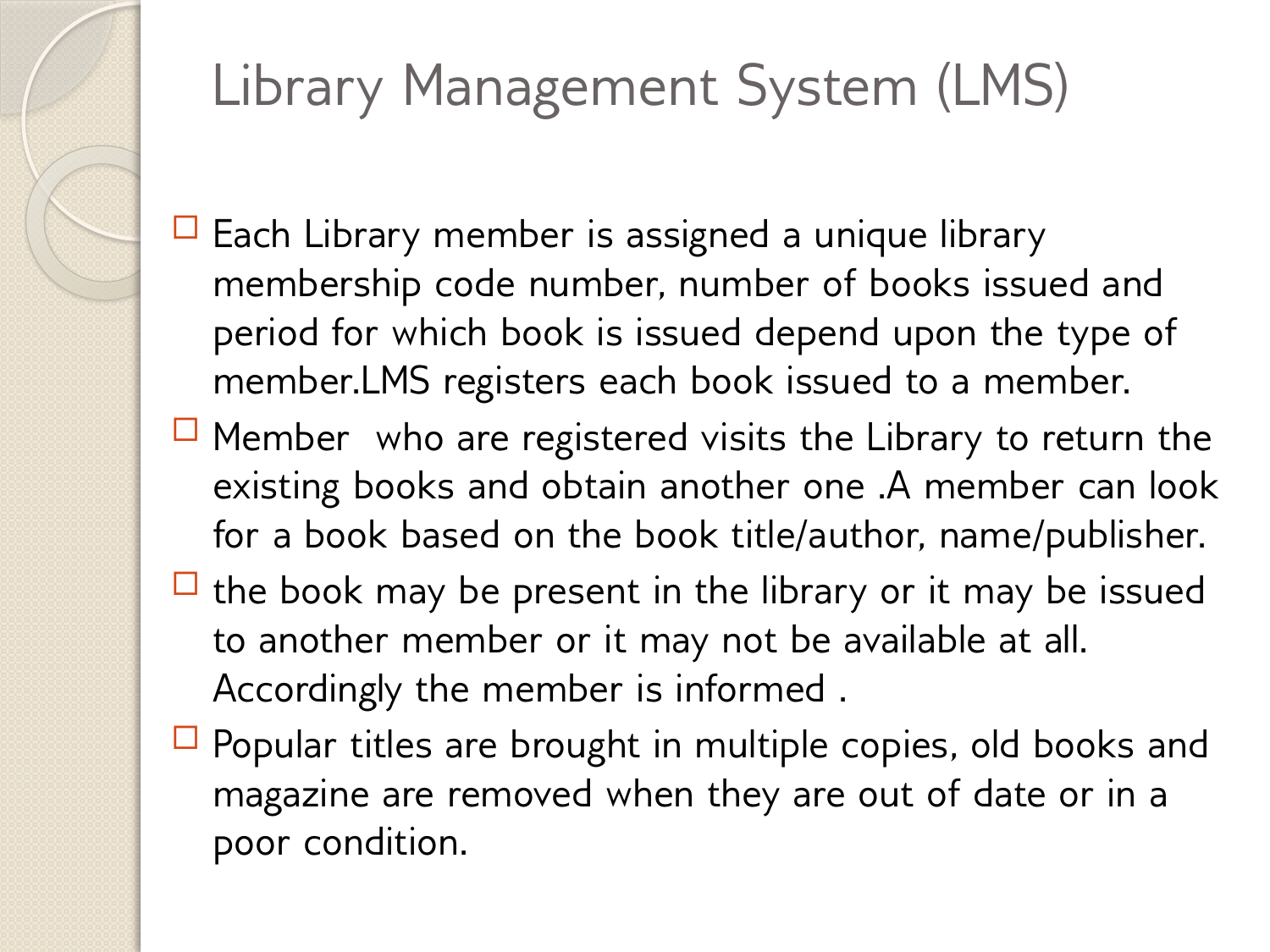

# Library Management System (LMS)
Each Library member is assigned a unique library membership code number, number of books issued and period for which book is issued depend upon the type of member.LMS registers each book issued to a member.
Member  who are registered visits the Library to return the existing books and obtain another one .A member can look for a book based on the book title/author, name/publisher.
the book may be present in the library or it may be issued to another member or it may not be available at all. Accordingly the member is informed .
Popular titles are brought in multiple copies, old books and magazine are removed when they are out of date or in a poor condition.